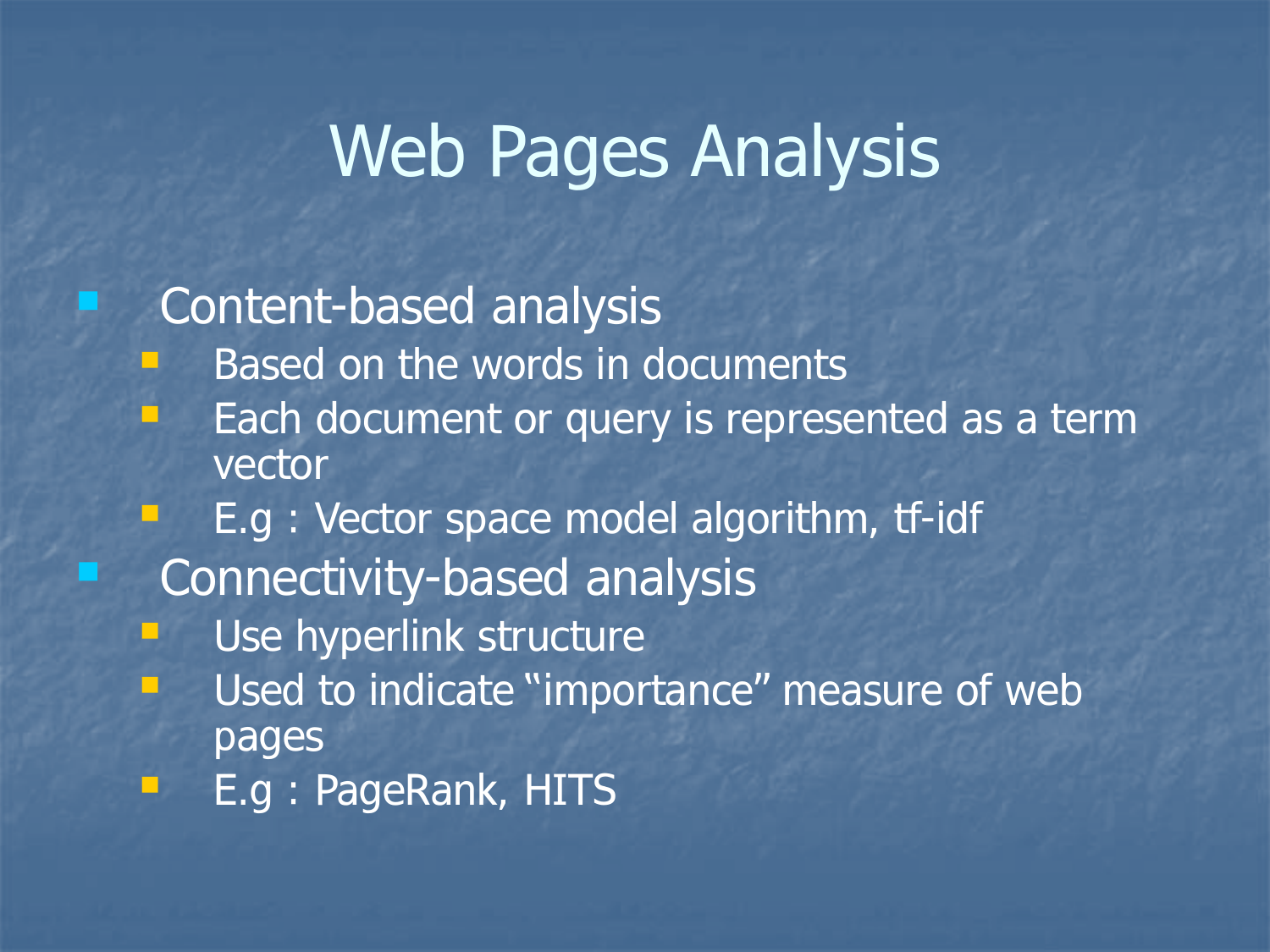

# Web Pages Analysis
Content-based analysis
Based on the words in documents
Each document or query is represented as a term vector
E.g : Vector space model algorithm, tf-idf
Connectivity-based analysis
Use hyperlink structure
Used to indicate “importance” measure of web pages
E.g : PageRank, HITS